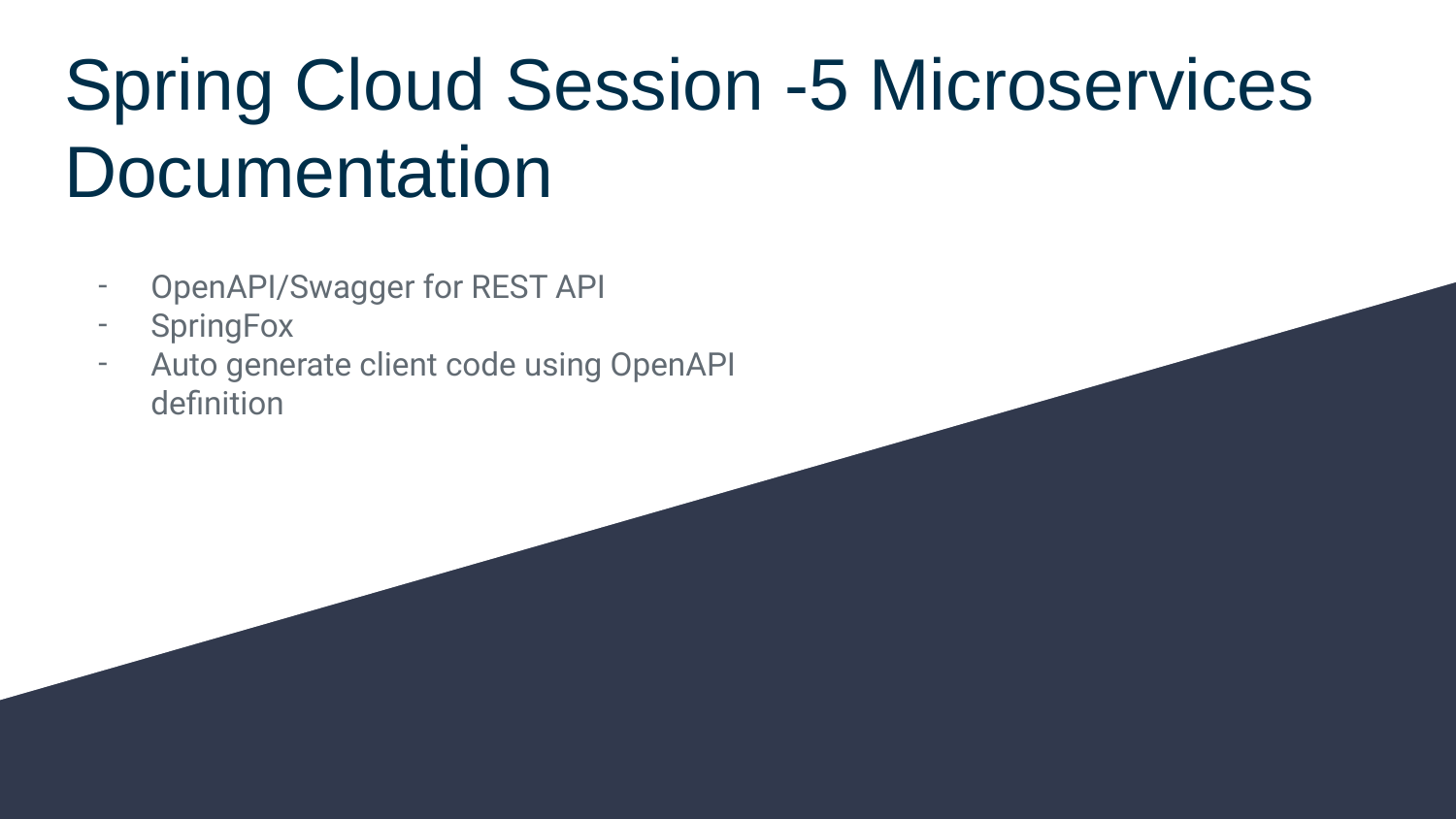

# Spring Cloud Session -5 Microservices Documentation
OpenAPI/Swagger for REST API
SpringFox
Auto generate client code using OpenAPI definition